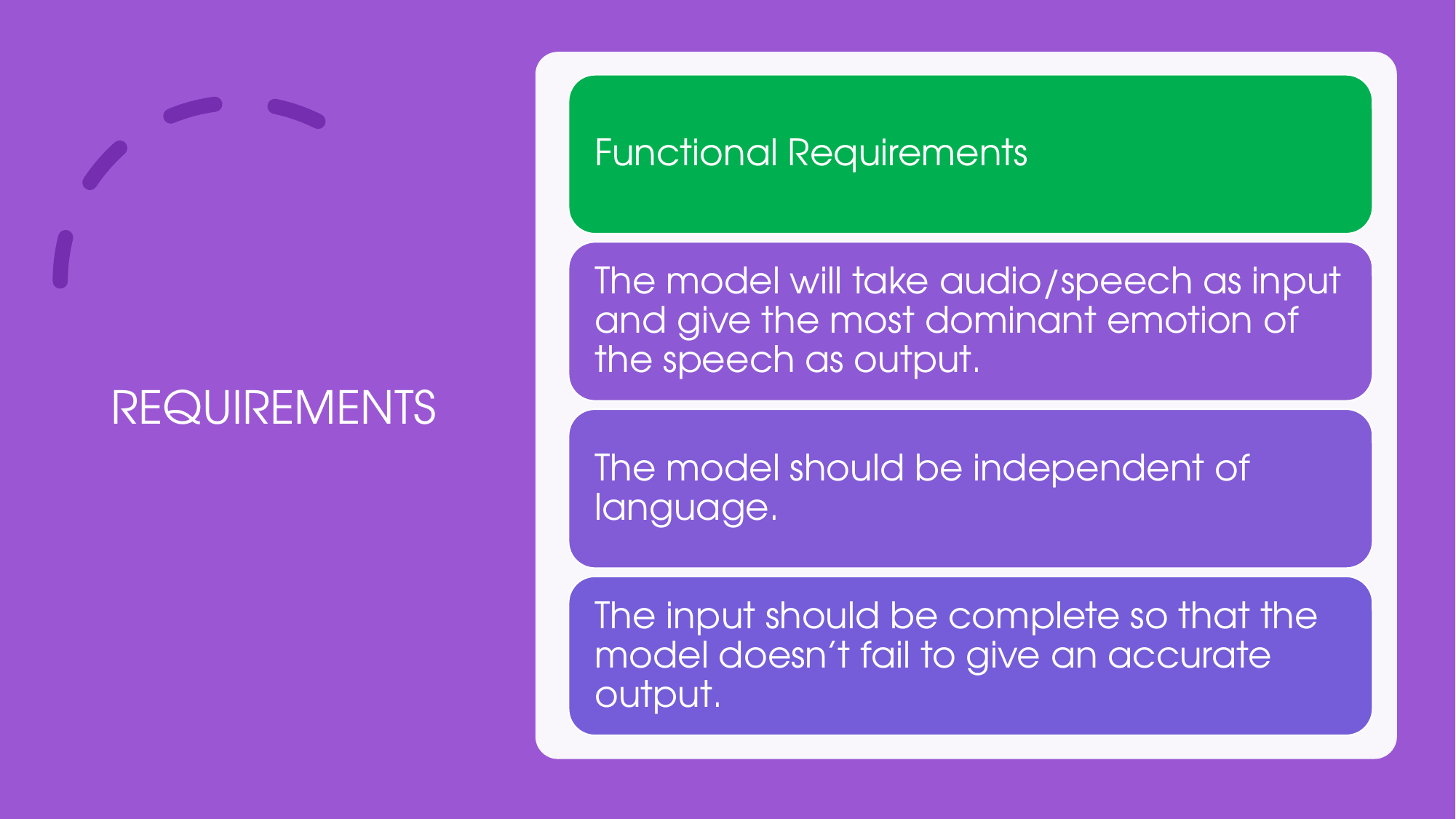

Functional Requirements
The model will take audio/speech as input and give the most dominant emotion of the speech as output.
The model should be independent of language.
The input should be complete so that the model doesn’t fail to give an accurate output.
# REQUIREMENTS